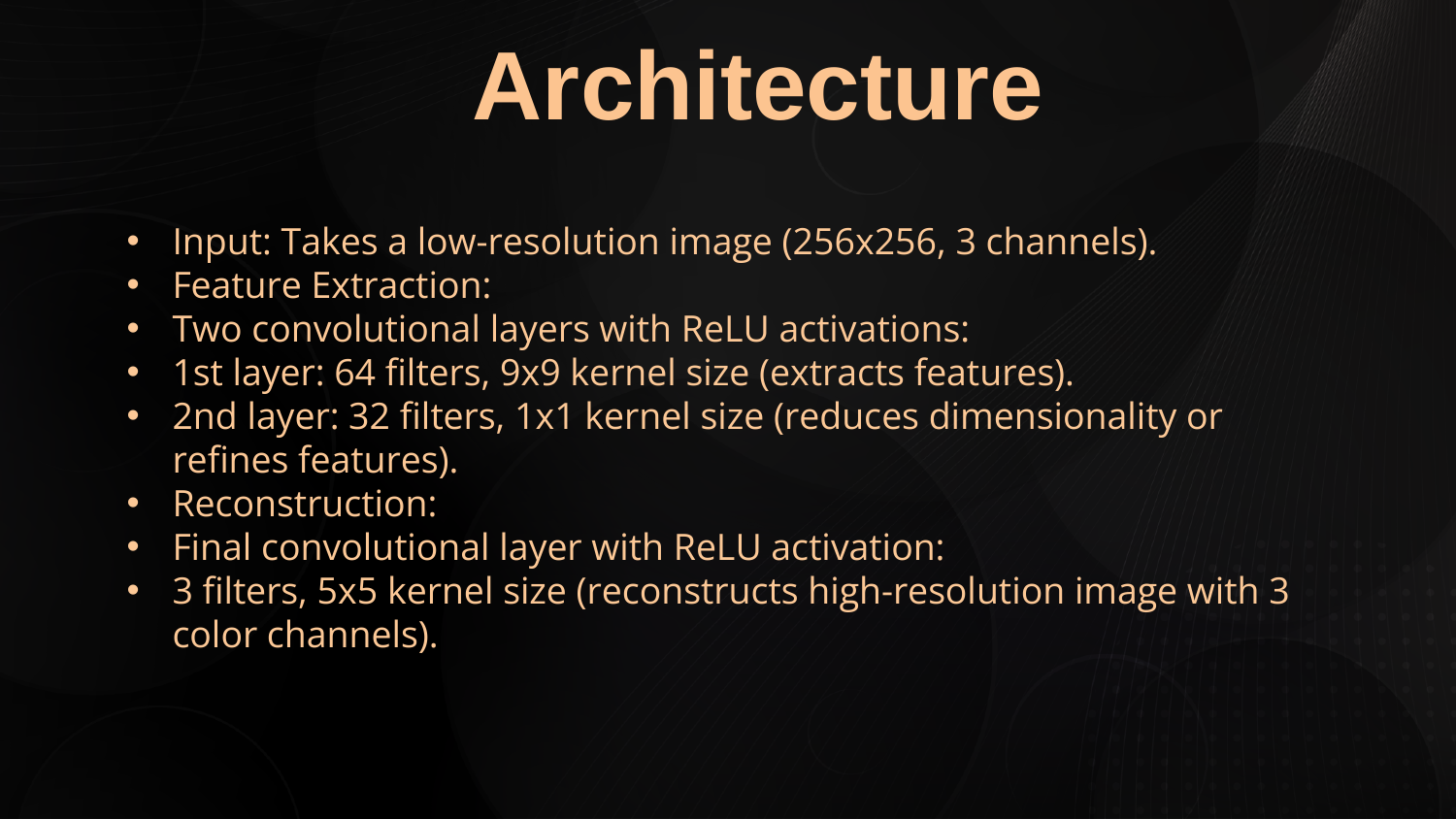

Architecture
Input: Takes a low-resolution image (256x256, 3 channels).
Feature Extraction:
Two convolutional layers with ReLU activations:
1st layer: 64 filters, 9x9 kernel size (extracts features).
2nd layer: 32 filters, 1x1 kernel size (reduces dimensionality or refines features).
Reconstruction:
Final convolutional layer with ReLU activation:
3 filters, 5x5 kernel size (reconstructs high-resolution image with 3 color channels).